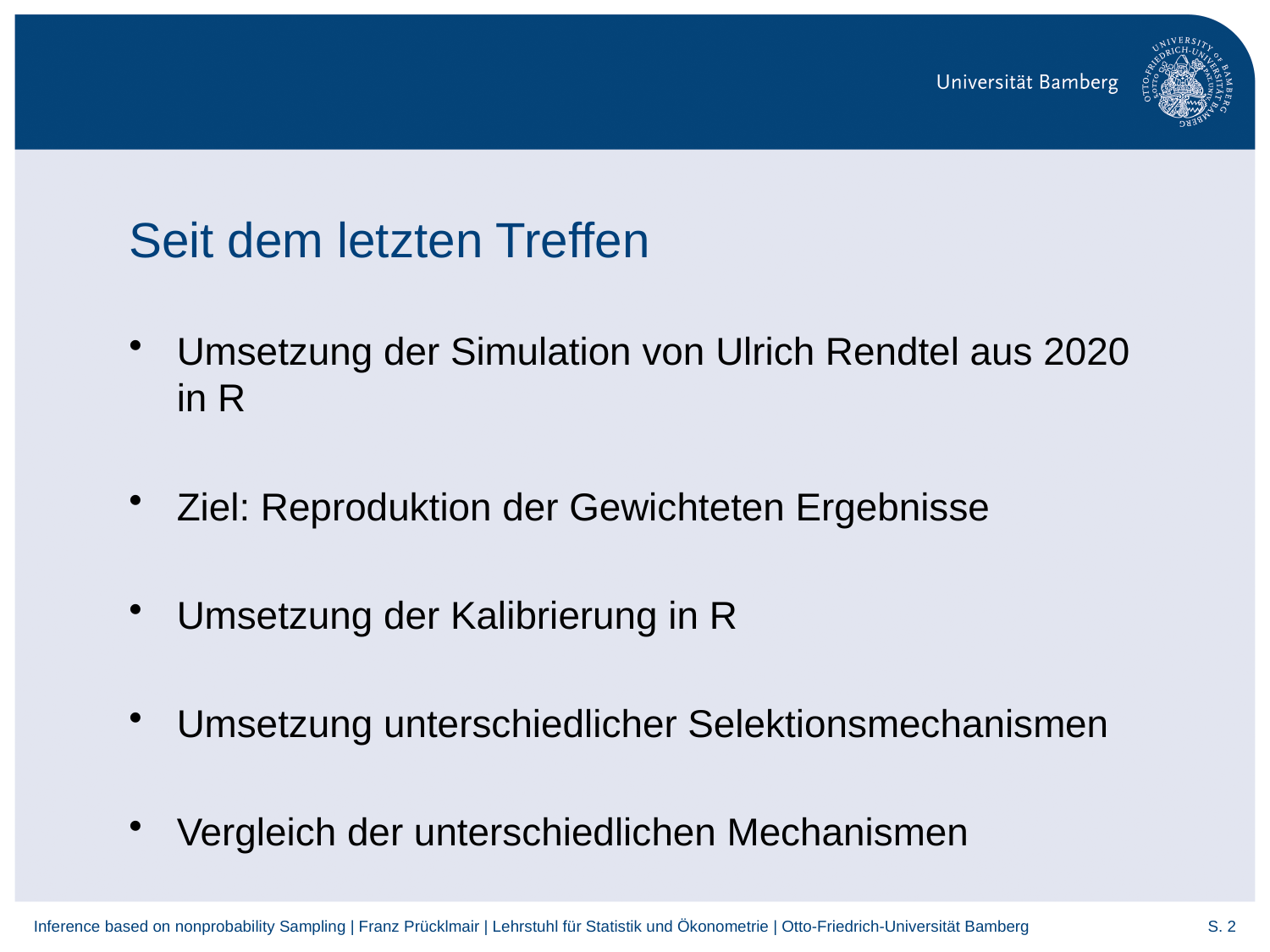

# Seit dem letzten Treffen

Umsetzung der Simulation von Ulrich Rendtel aus 2020 in R

Ziel: Reproduktion der Gewichteten Ergebnisse

Umsetzung der Kalibrierung in R

Umsetzung unterschiedlicher Selektionsmechanismen

Vergleich der unterschiedlichen Mechanismen